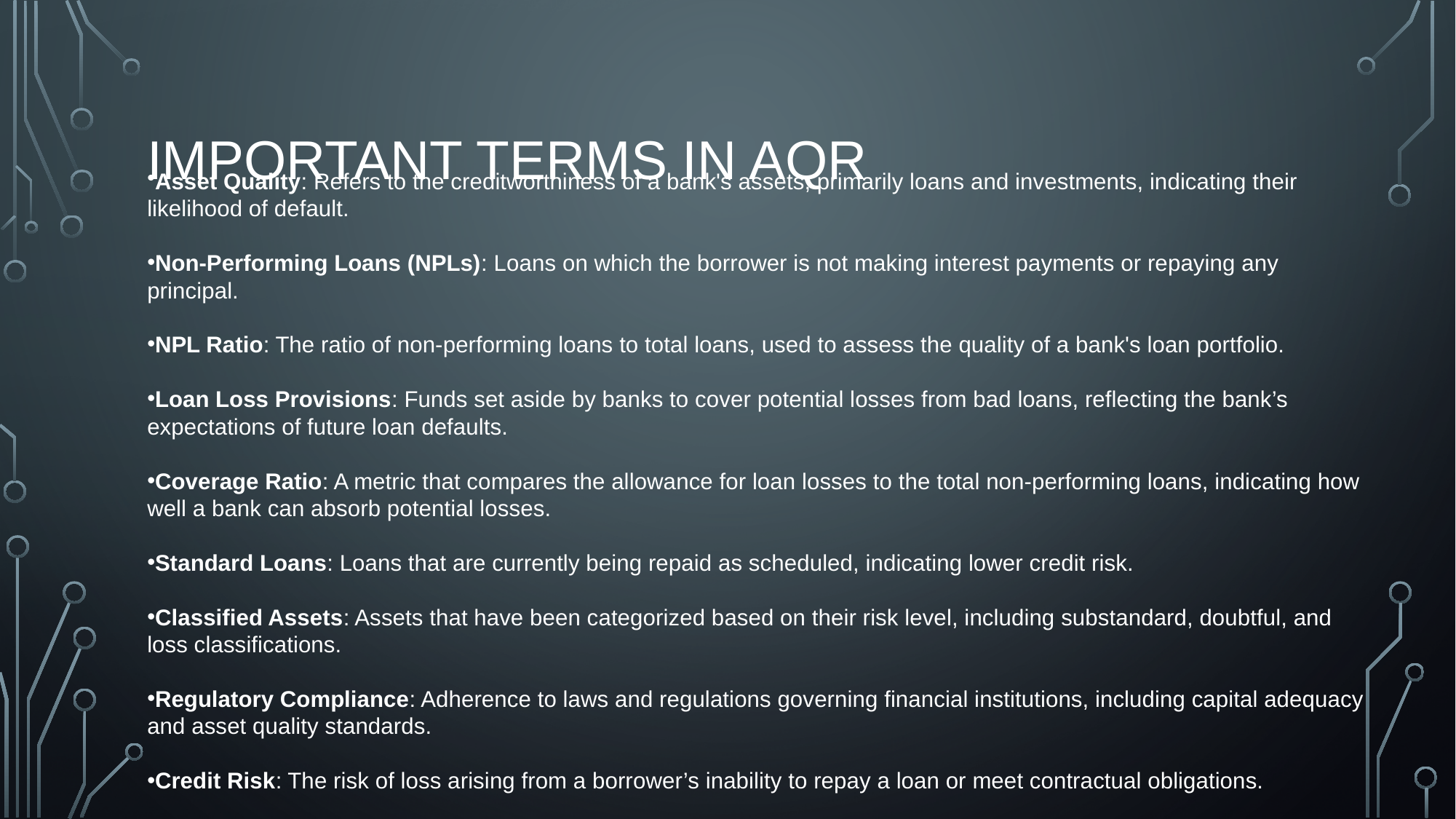

# Important terms in aqr
Asset Quality: Refers to the creditworthiness of a bank's assets, primarily loans and investments, indicating their likelihood of default.

Non-Performing Loans (NPLs): Loans on which the borrower is not making interest payments or repaying any principal.

NPL Ratio: The ratio of non-performing loans to total loans, used to assess the quality of a bank's loan portfolio.

Loan Loss Provisions: Funds set aside by banks to cover potential losses from bad loans, reflecting the bank’s expectations of future loan defaults.

Coverage Ratio: A metric that compares the allowance for loan losses to the total non-performing loans, indicating how well a bank can absorb potential losses.

Standard Loans: Loans that are currently being repaid as scheduled, indicating lower credit risk.

Classified Assets: Assets that have been categorized based on their risk level, including substandard, doubtful, and loss classifications.

Regulatory Compliance: Adherence to laws and regulations governing financial institutions, including capital adequacy and asset quality standards.

Credit Risk: The risk of loss arising from a borrower’s inability to repay a loan or meet contractual obligations.